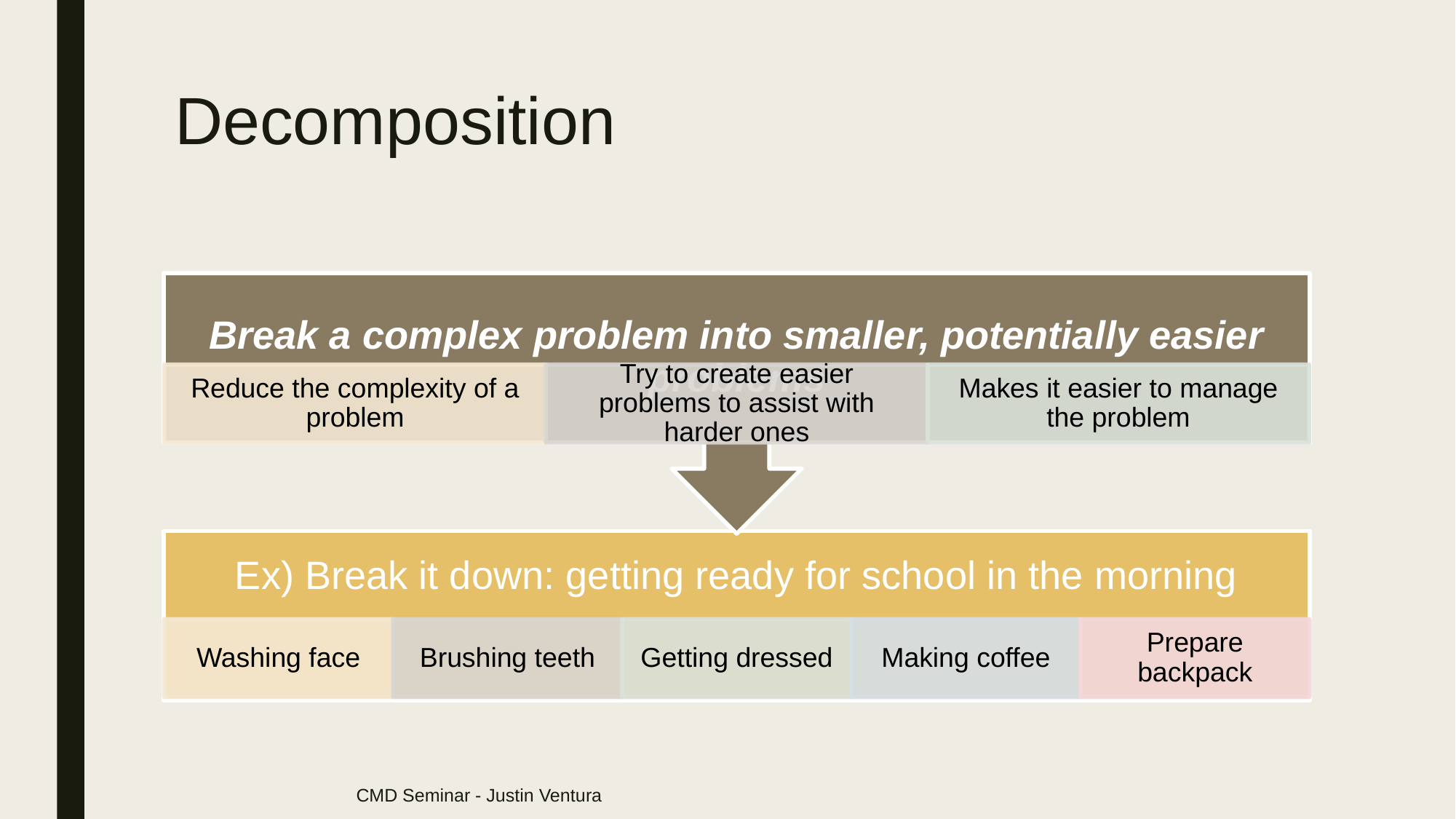

# Decomposition
Ex) Break it down: getting ready for school in the morning
Washing face
Brushing teeth
Getting dressed
Making coffee
Prepare backpack
Break a complex problem into smaller, potentially easier problems
Reduce the complexity of a problem
Try to create easier problems to assist with harder ones
Makes it easier to manage the problem
CMD Seminar - Justin Ventura